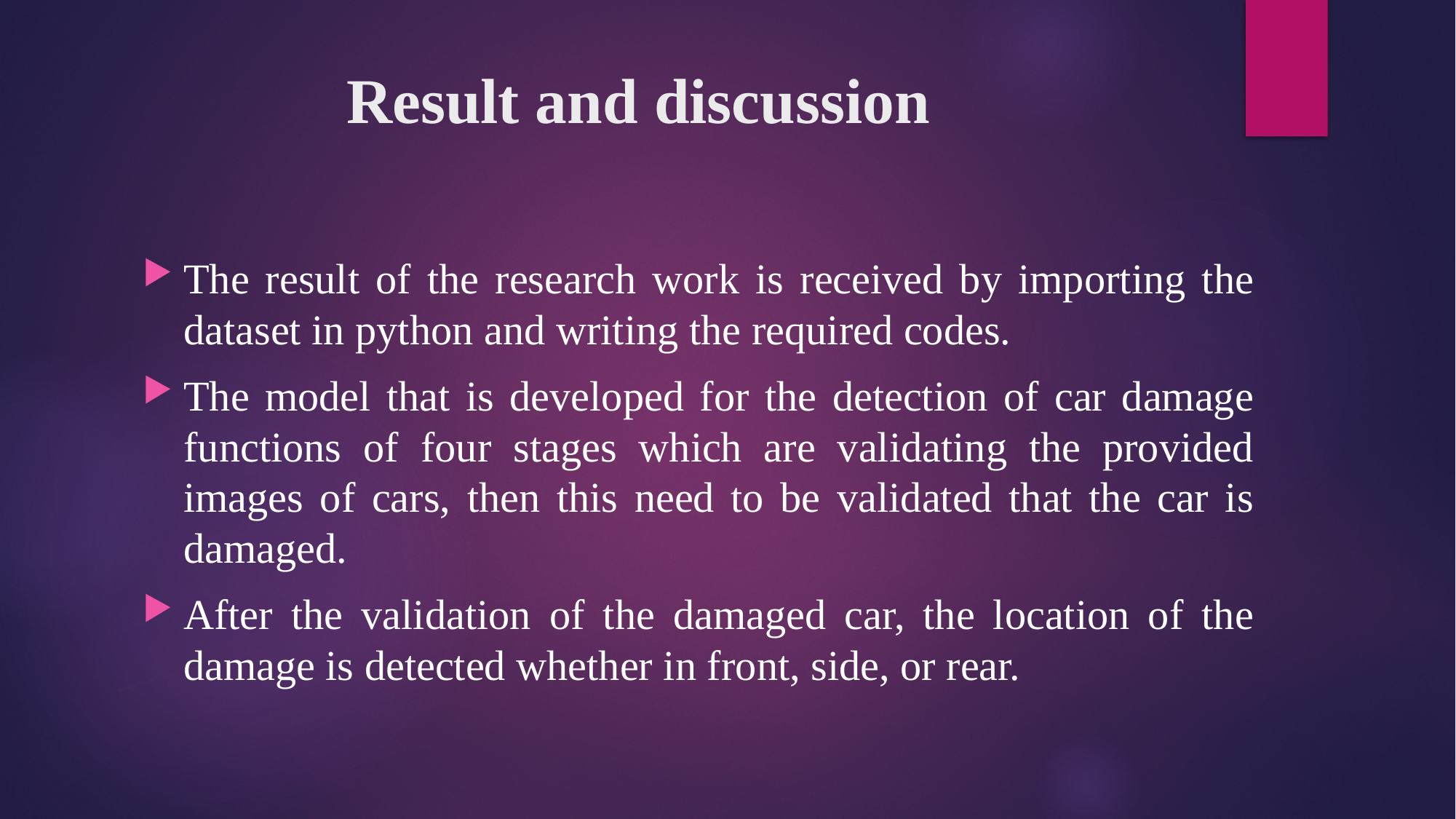

# Result and discussion
The result of the research work is received by importing the dataset in python and writing the required codes.
The model that is developed for the detection of car damage functions of four stages which are validating the provided images of cars, then this need to be validated that the car is damaged.
After the validation of the damaged car, the location of the damage is detected whether in front, side, or rear.